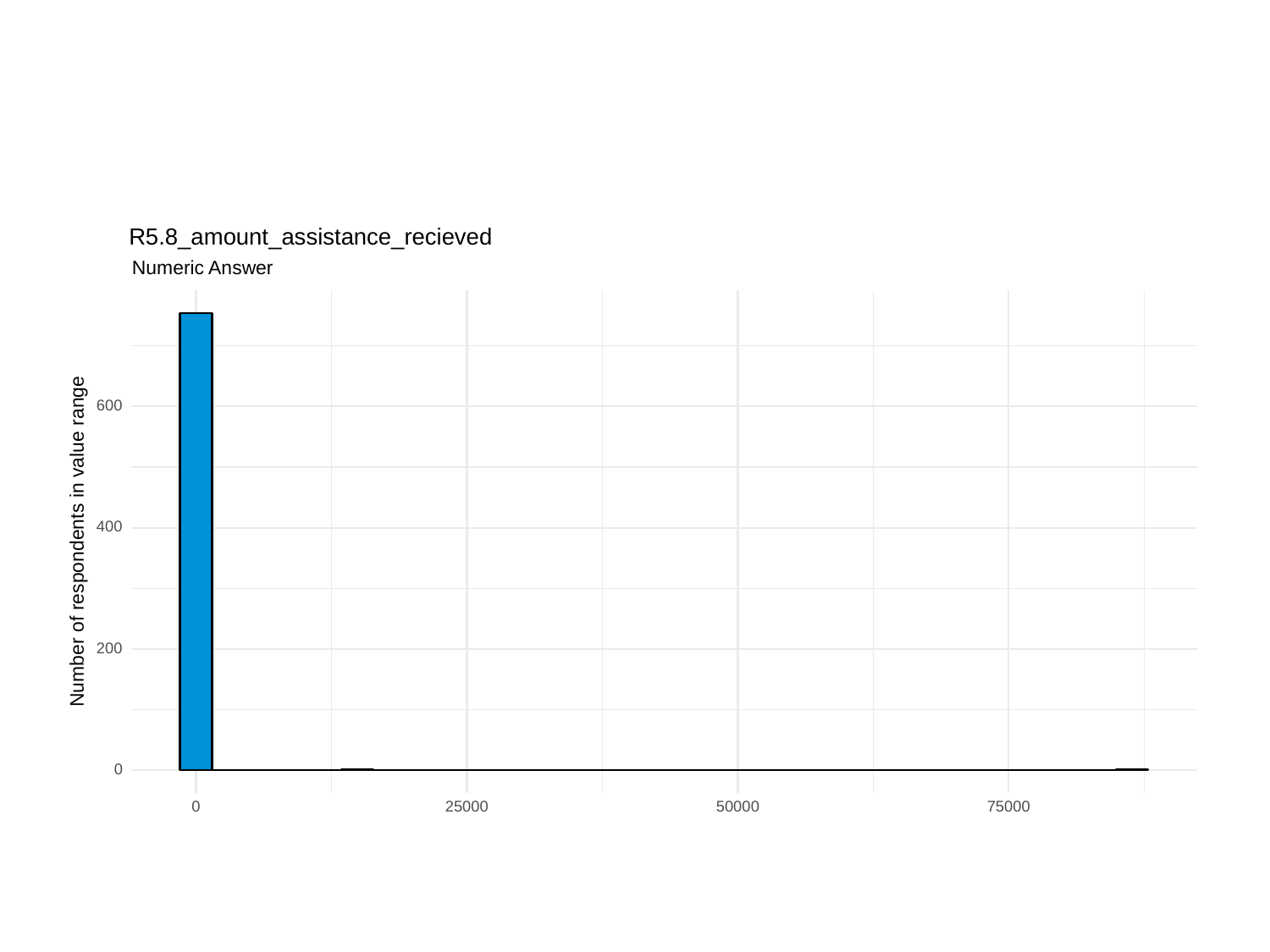

R5.8_amount_assistance_recieved
Numeric Answer

600

400

Number of respondents in value range

200

0

0
25000
50000
75000